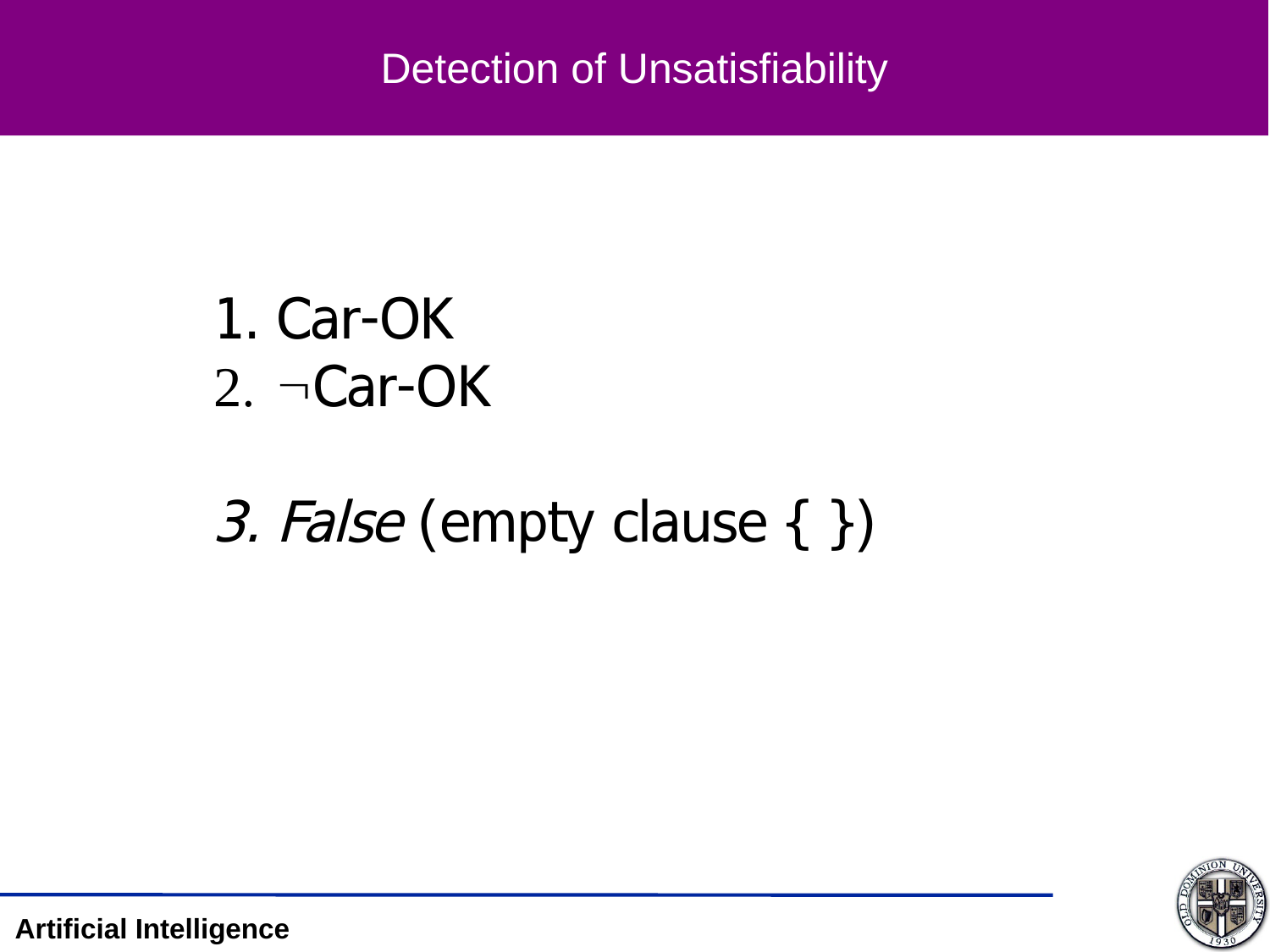

# Detection of Unsatisfiability
Car-OK
¬Car-OK

False (empty clause { })